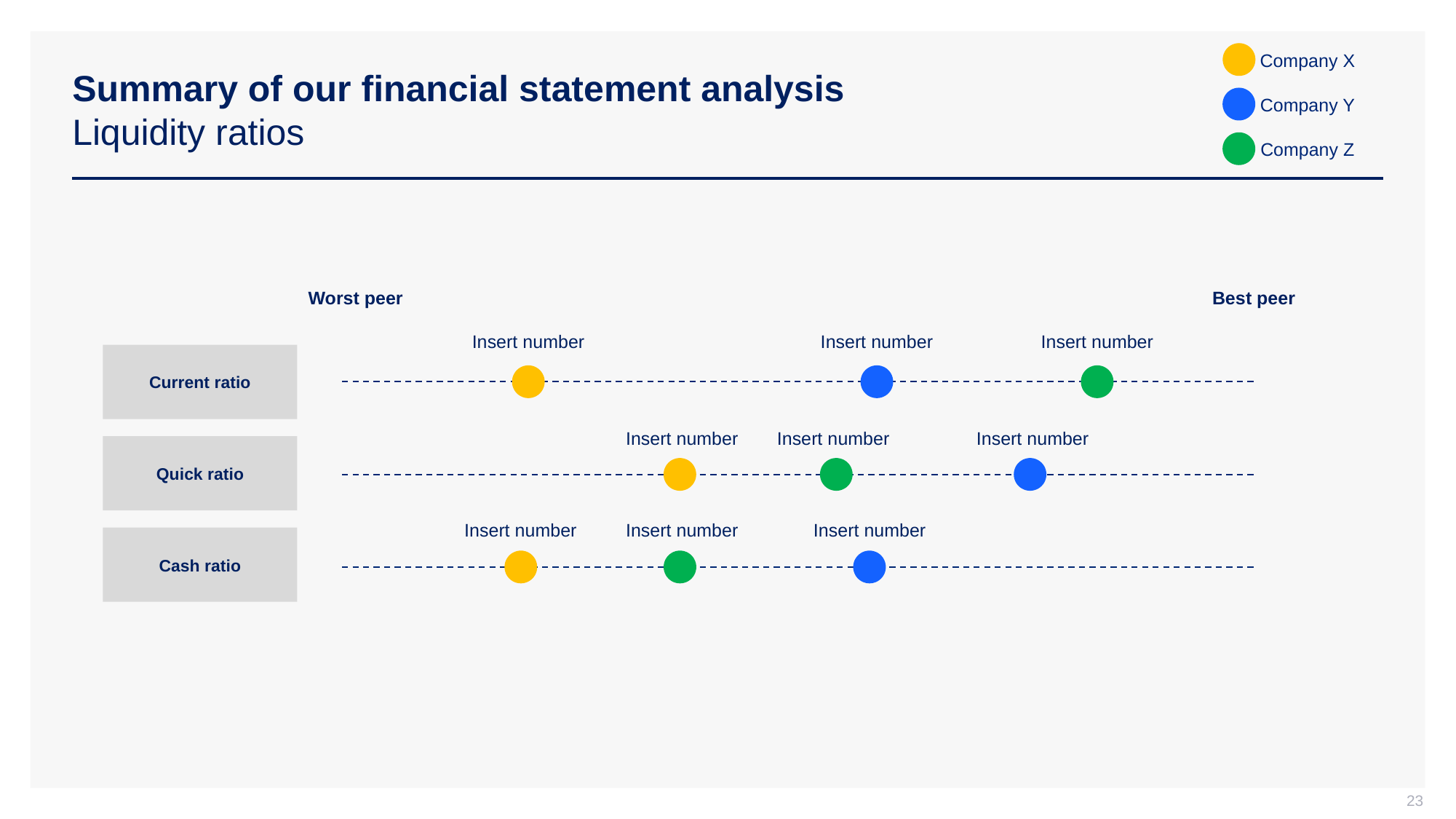

Company X
# Summary of our financial statement analysis Liquidity ratios

Company Y

Company Z
Worst peer
Best peer
Insert number
Insert number
Insert number
Current ratio

Insert number
Insert number
Insert number
Quick ratio

Insert number
Insert number
Insert number
Cash ratio

23